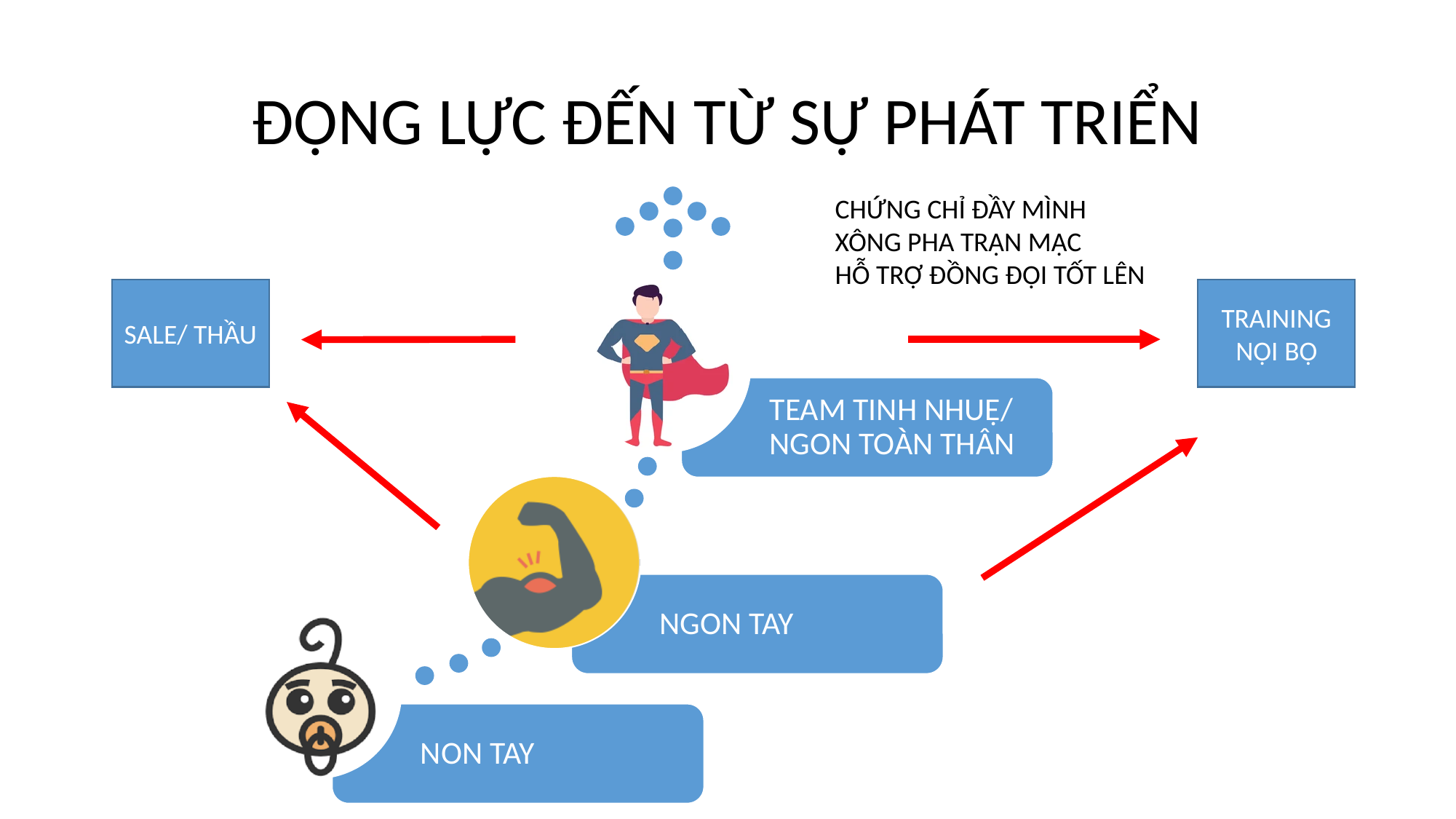

# ĐỘNG LỰC ĐẾN TỪ SỰ PHÁT TRIỂN
NON TAY
NGON TAY
TEAM TINH NHUỆ/ NGON TOÀN THÂN
CHỨNG CHỈ ĐẦY MÌNH
XÔNG PHA TRẬN MẠC
HỖ TRỢ ĐỒNG ĐỘI TỐT LÊN
SALE/ THẦU
TRAINING NỘI BỘ